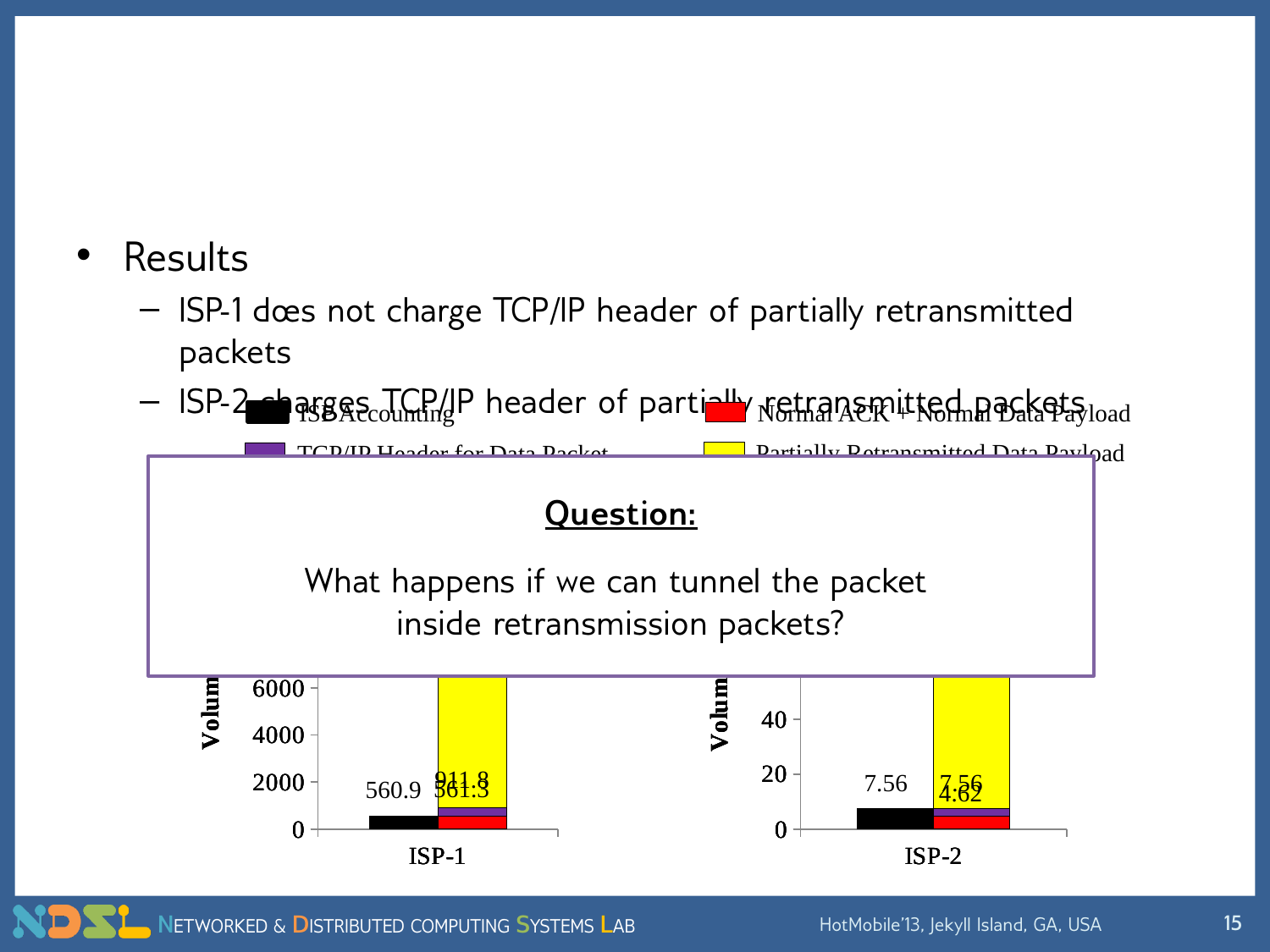

# Quasi Retransmission
Results
ISP-1 does not charge TCP/IP header of partially retransmitted packets
ISP-2 charges TCP/IP header of partially retransmitted packets
ISP Accounting
Normal ACK + Normal Data Payload

Partially Retransmitted Data Payload
TCP/IP Header for Data Packet

Question:

What happens if we can tunnel the packet
inside retransmission packets?

### Chart

| Category | Accounting | Total = (1) |
|---|---|---|
| ISP-2 | 7.564999834666667 | 104.66518147766666 |

### Chart

| Category | Accounting | (3) - Duplicate ACK = (4) |
|---|---|---|
| ISP-2 | 7.564999834666667 | 7.560658661333331 |

### Chart

| Category | Accounting | (3) - Duplicate ACK = (4) |
|---|---|---|
| ISP-2 | 7.564999834666667 | 0.0 |

### Chart

| Category | Accounting | (4) - Normal ACK = (5) |
|---|---|---|
| ISP-2 | 7.564999834666667 | 4.62 |

### Chart

| Category | Accounting | Total = (1) |
|---|---|---|
| ISP-1 | 560.9280598963334 | 12694.250651041666 |

### Chart

| Category | Accounting | (1) - Payload of Retransmitted Data Packet = (2) |
|---|---|---|
| ISP-1 | 560.9280598963334 | 911.7578125 |

### Chart

| Category | Accounting | (3) - TCP/IP Header for Data Packet = (4) |
|---|---|---|
| ISP-1 | 560.9280598963334 | 561.2760416666667 |

### Chart

| Category | Accounting | (3) - TCP/IP Header for Data Packet = (4) |
|---|---|---|
| ISP-1 | 560.9280598963334 | 0.0 |
12,704.3
104.67
911.8
7.56
7.56
561.3
560.9
4.62
15
HotMobile’13, Jekyll Island, GA, USA